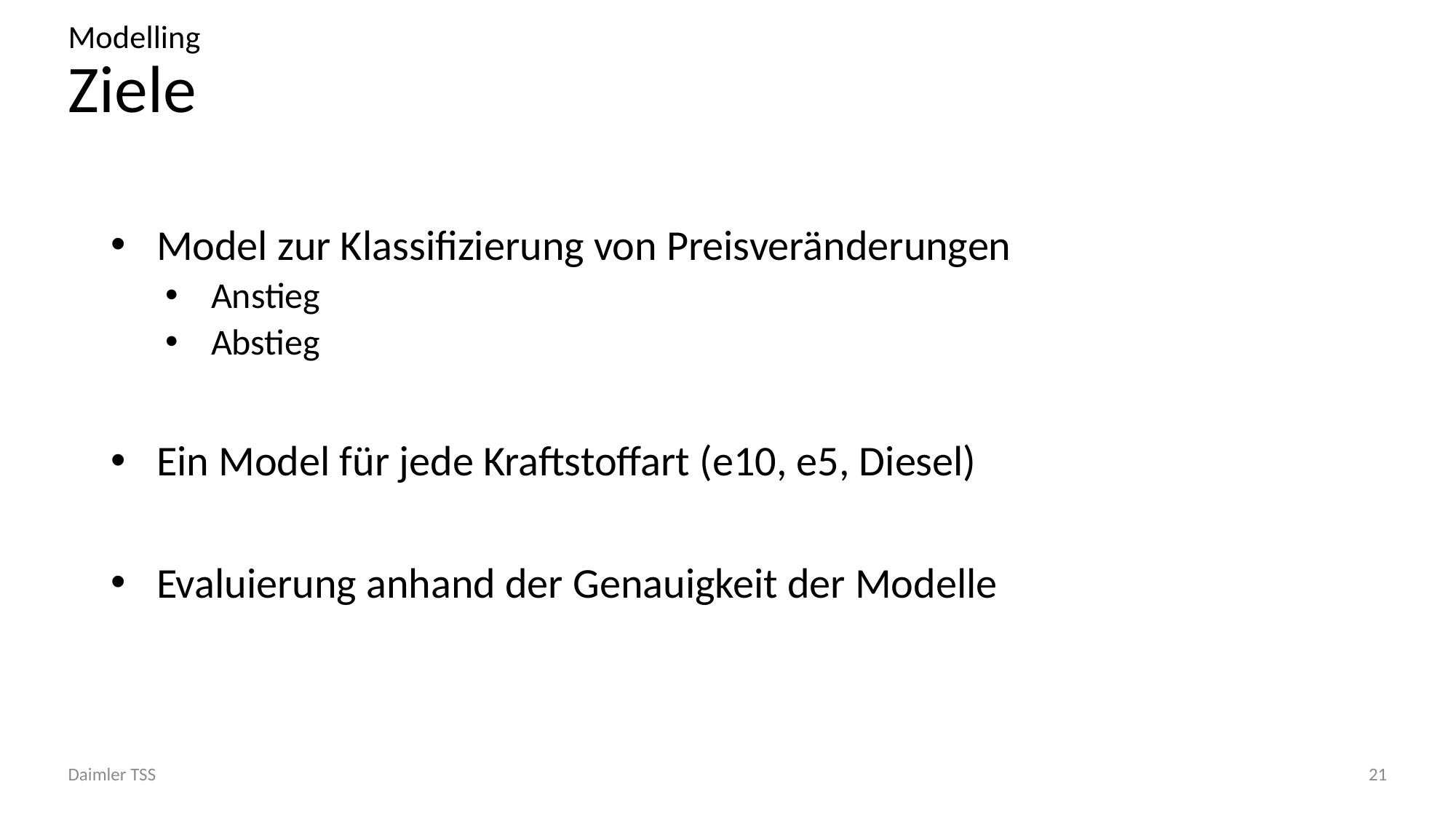

Modelling
# Ziele
Model zur Klassifizierung von Preisveränderungen
Anstieg
Abstieg

Ein Model für jede Kraftstoffart (e10, e5, Diesel)

Evaluierung anhand der Genauigkeit der Modelle

Daimler TSS
21